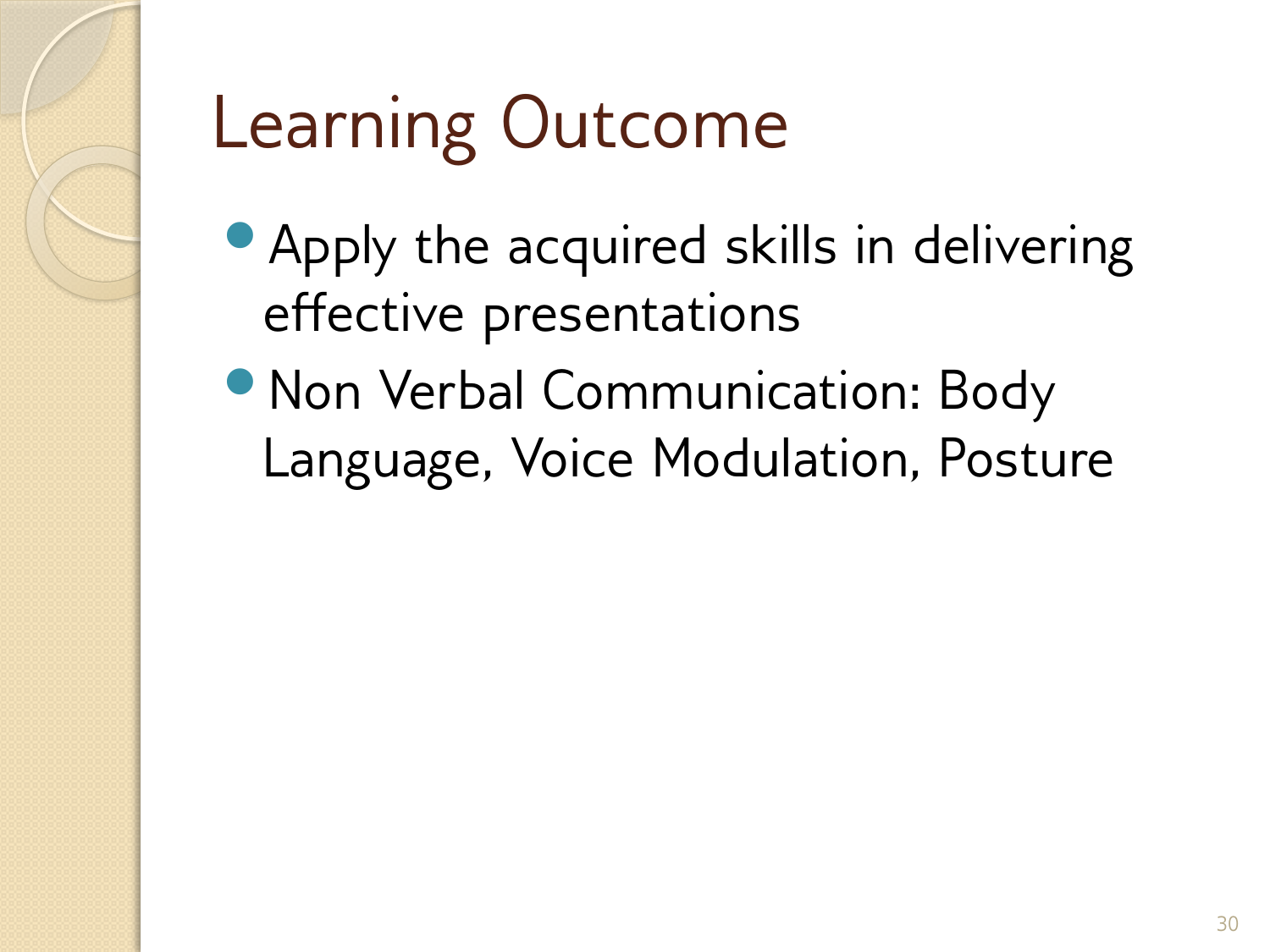

# Learning Outcome
Apply the acquired skills in delivering effective presentations
Non Verbal Communication: Body Language, Voice Modulation, Posture
30